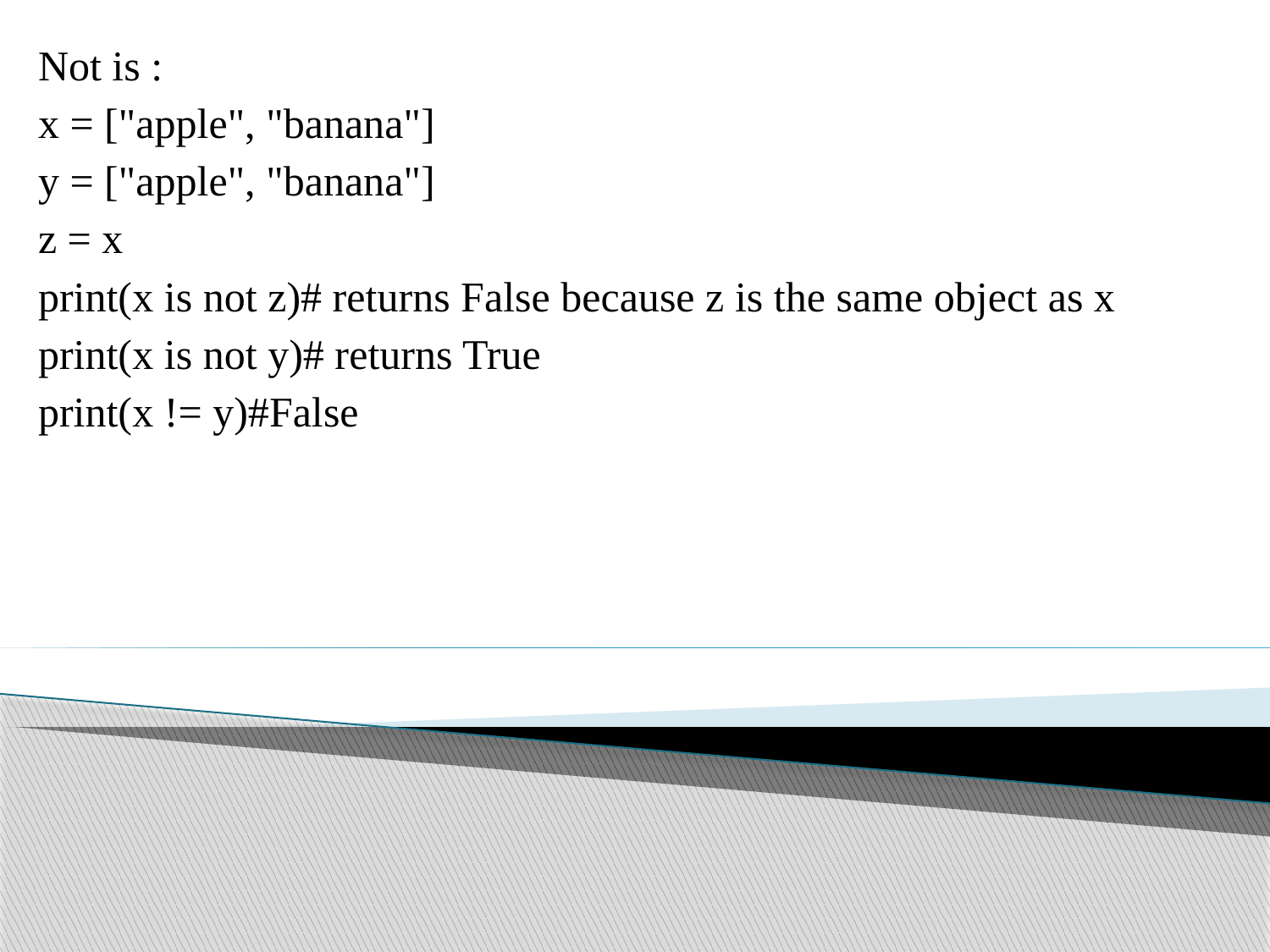

Not is :
x = ["apple", "banana"]
y = ["apple", "banana"]
z = x
print(x is not z)# returns False because z is the same object as x
print(x is not y)# returns True
print(x != y)#False